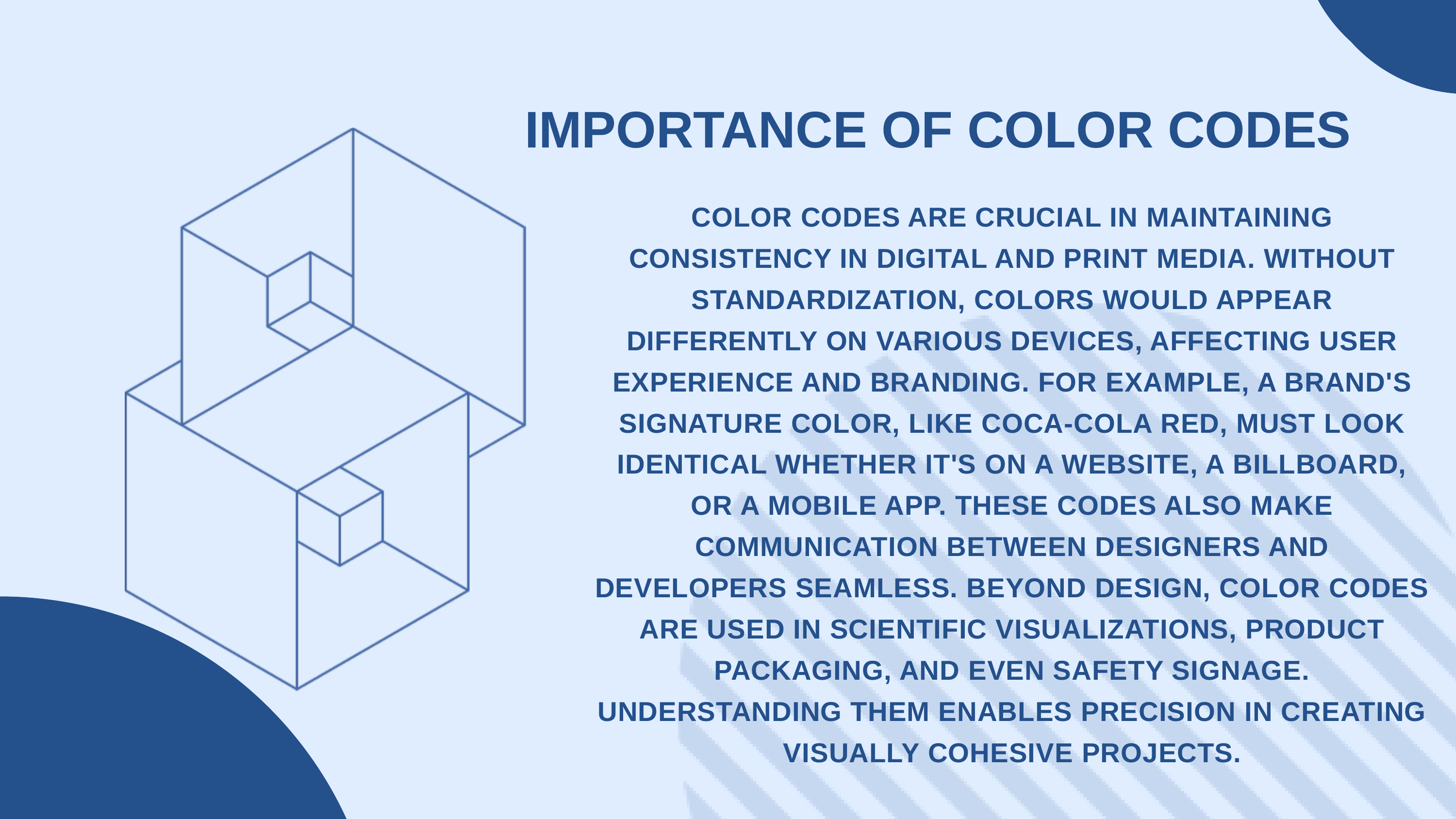

IMPORTANCE OF COLOR CODES

COLOR CODES ARE CRUCIAL IN MAINTAINING CONSISTENCY IN DIGITAL AND PRINT MEDIA. WITHOUT STANDARDIZATION, COLORS WOULD APPEAR DIFFERENTLY ON VARIOUS DEVICES, AFFECTING USER EXPERIENCE AND BRANDING. FOR EXAMPLE, A BRAND'S SIGNATURE COLOR, LIKE COCA-COLA RED, MUST LOOK IDENTICAL WHETHER IT'S ON A WEBSITE, A BILLBOARD, OR A MOBILE APP. THESE CODES ALSO MAKE COMMUNICATION BETWEEN DESIGNERS AND DEVELOPERS SEAMLESS. BEYOND DESIGN, COLOR CODES ARE USED IN SCIENTIFIC VISUALIZATIONS, PRODUCT PACKAGING, AND EVEN SAFETY SIGNAGE. UNDERSTANDING THEM ENABLES PRECISION IN CREATING VISUALLY COHESIVE PROJECTS.